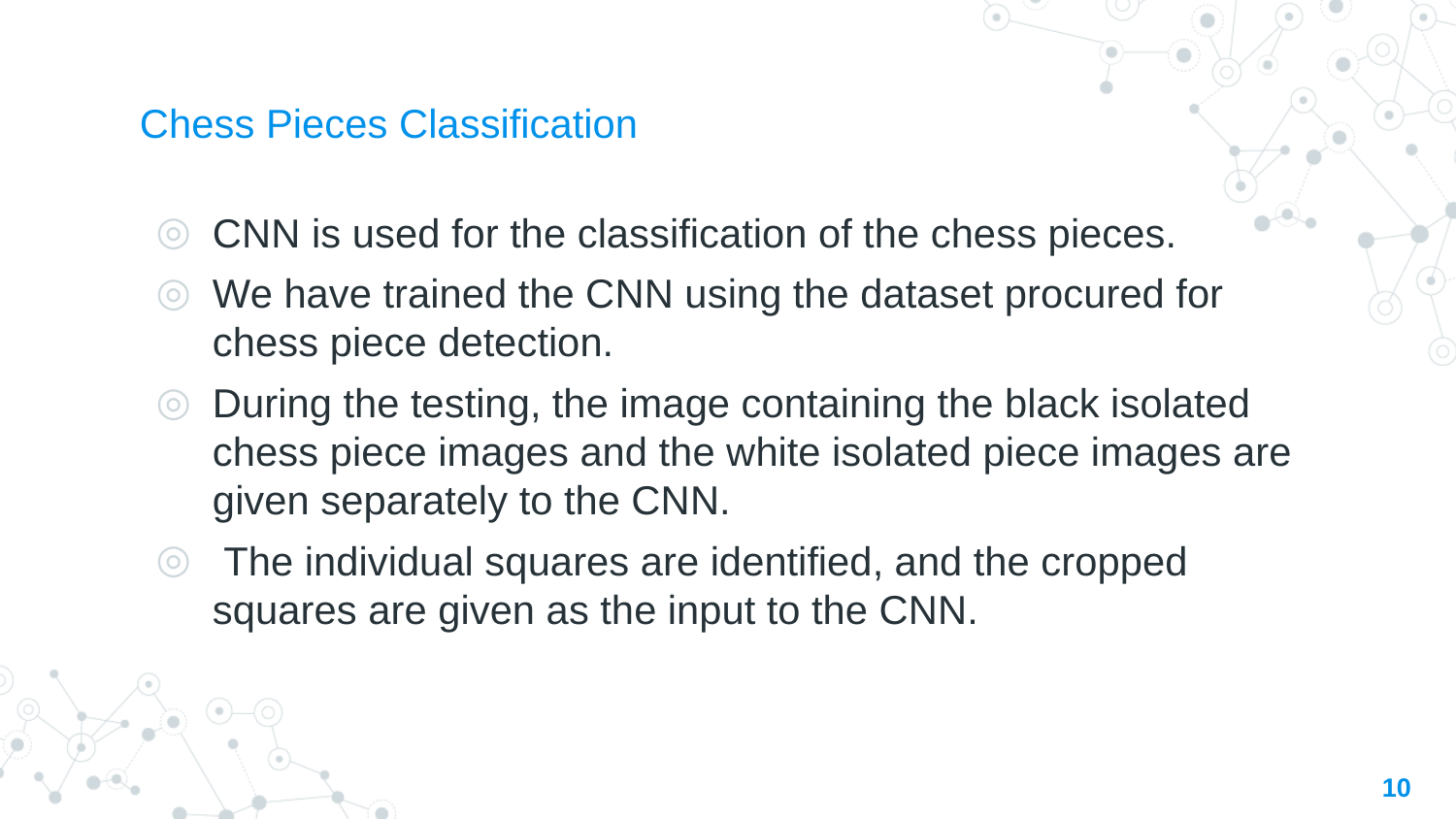

# Chess Pieces Classification
CNN is used for the classification of the chess pieces.
We have trained the CNN using the dataset procured for chess piece detection.
During the testing, the image containing the black isolated chess piece images and the white isolated piece images are given separately to the CNN.
 The individual squares are identified, and the cropped squares are given as the input to the CNN.

10